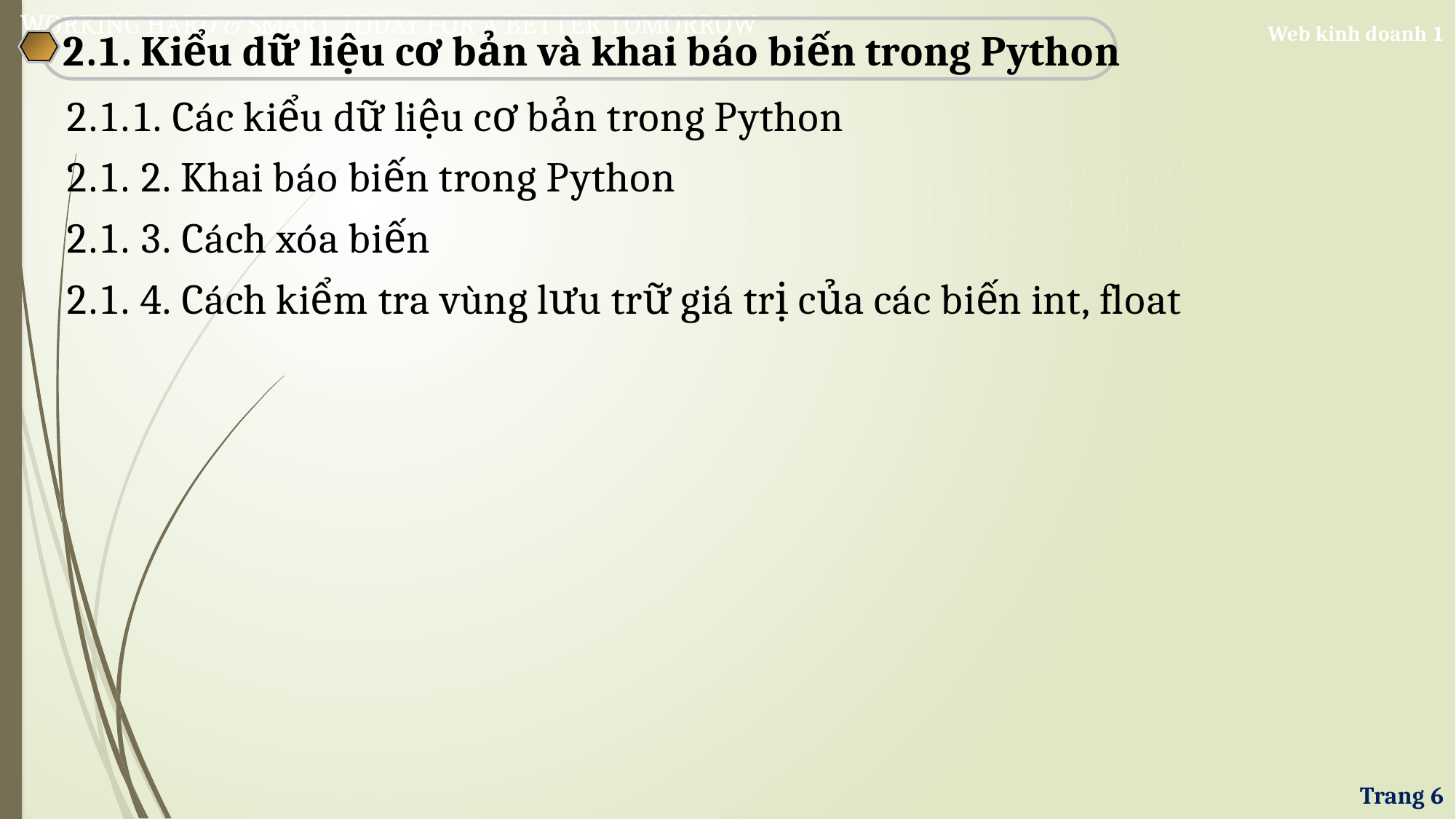

2.1. Kiểu dữ liệu cơ bản và khai báo biến trong Python

2.1.1. Các kiểu dữ liệu cơ bản trong Python
2.1. 2. Khai báo biến trong Python
2.1. 3. Cách xóa biến
2.1. 4. Cách kiểm tra vùng lưu trữ giá trị của các biến int, float
Trang 6